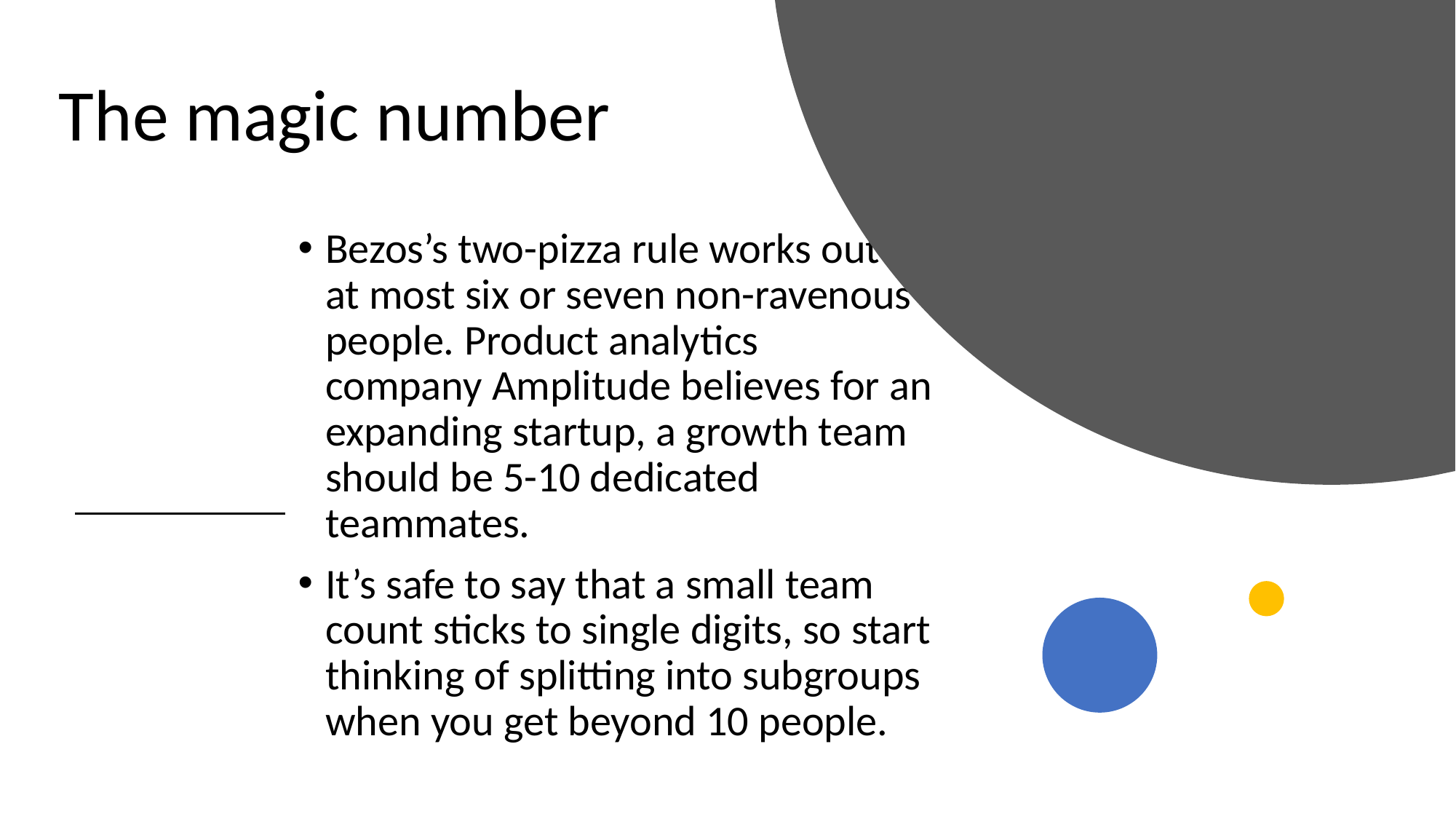

# The magic number
Bezos’s two-pizza rule works out to at most six or seven non-ravenous people. Product analytics company Amplitude believes for an expanding startup, a growth team should be 5-10 dedicated teammates.
It’s safe to say that a small team count sticks to single digits, so start thinking of splitting into subgroups when you get beyond 10 people.